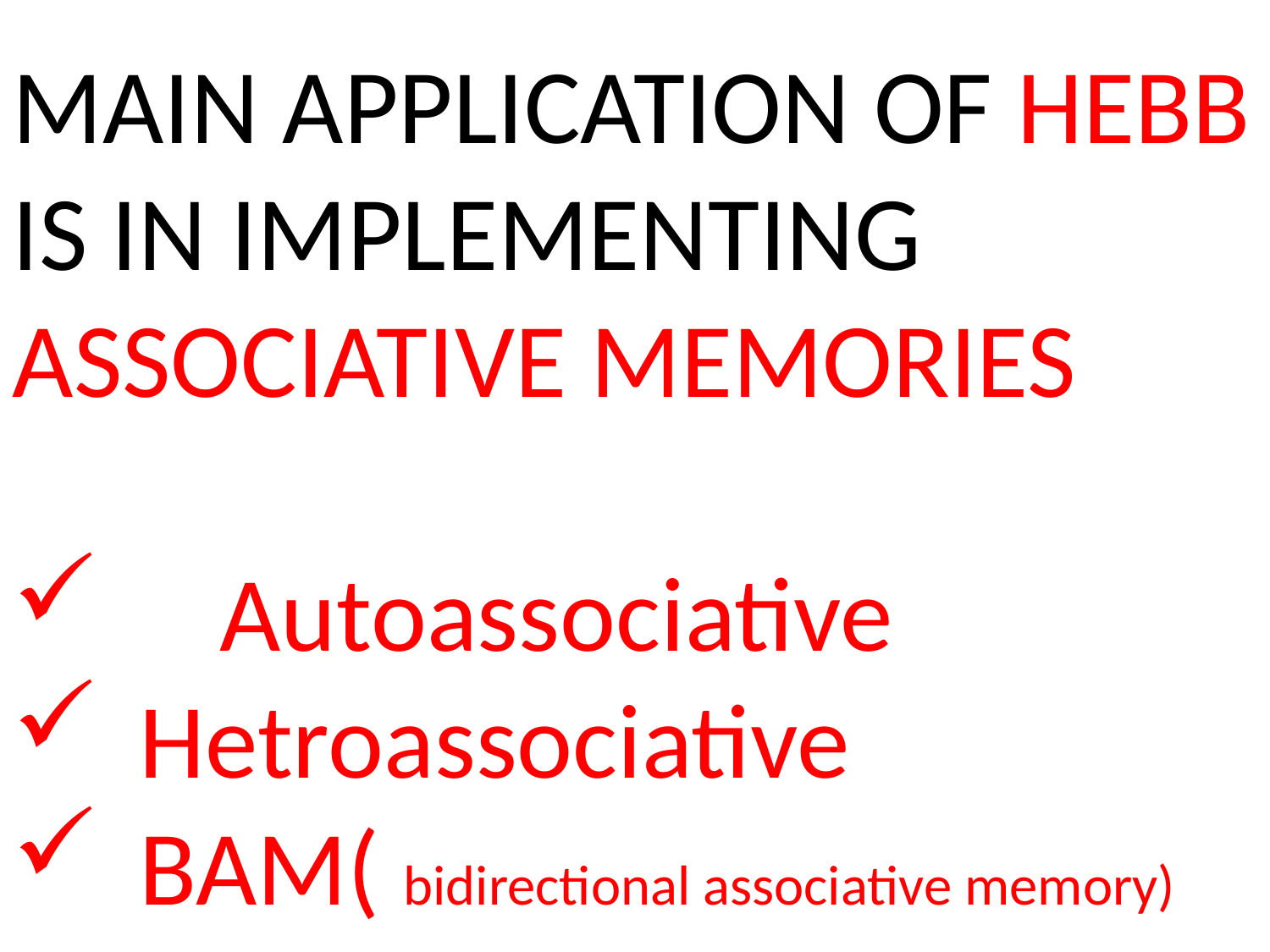

MAIN APPLICATION OF HEBB IS IN IMPLEMENTING ASSOCIATIVE MEMORIES

     Autoassociative
	Hetroassociative
	BAM( bidirectional associative memory)